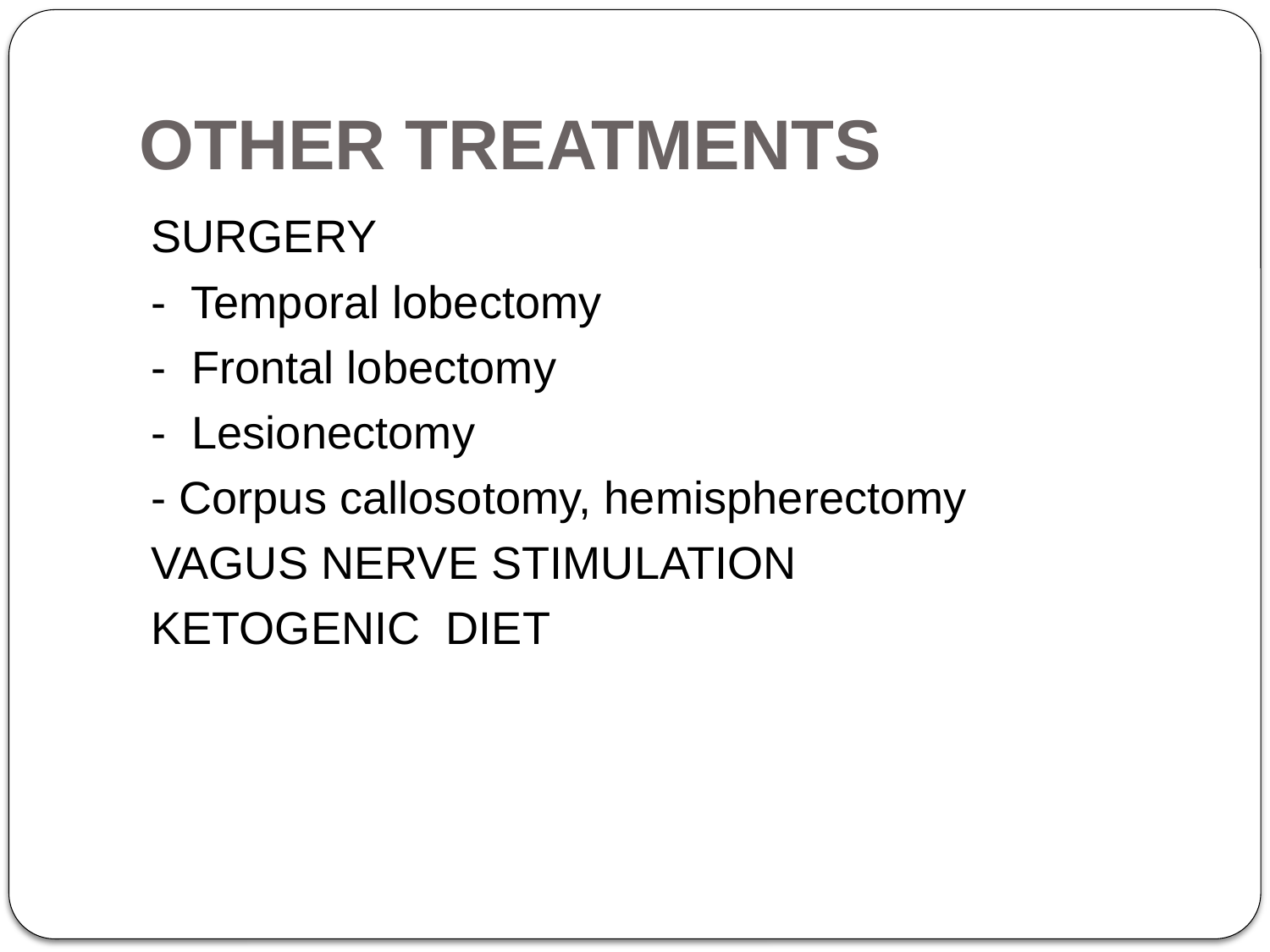

# OTHER TREATMENTS
SURGERY
-  Temporal lobectomy
-  Frontal lobectomy
-  Lesionectomy
- Corpus callosotomy, hemispherectomy
VAGUS NERVE STIMULATION
KETOGENIC  DIET